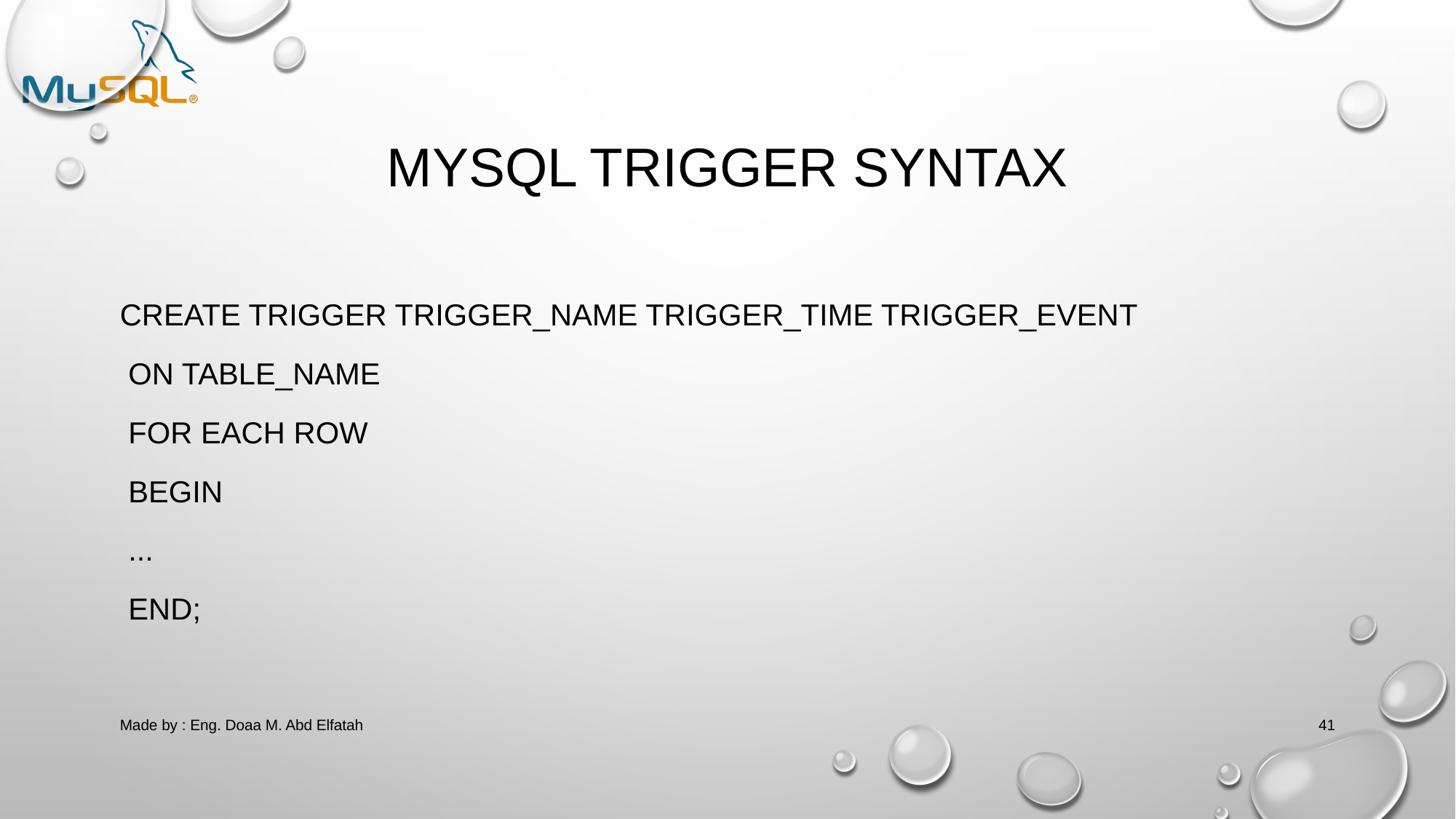

# MySQL trigger syntax
CREATE TRIGGER trigger_name trigger_time trigger_event
 ON table_name
 FOR EACH ROW
 BEGIN
 ...
 END;
Made by : Eng. Doaa M. Abd Elfatah
41